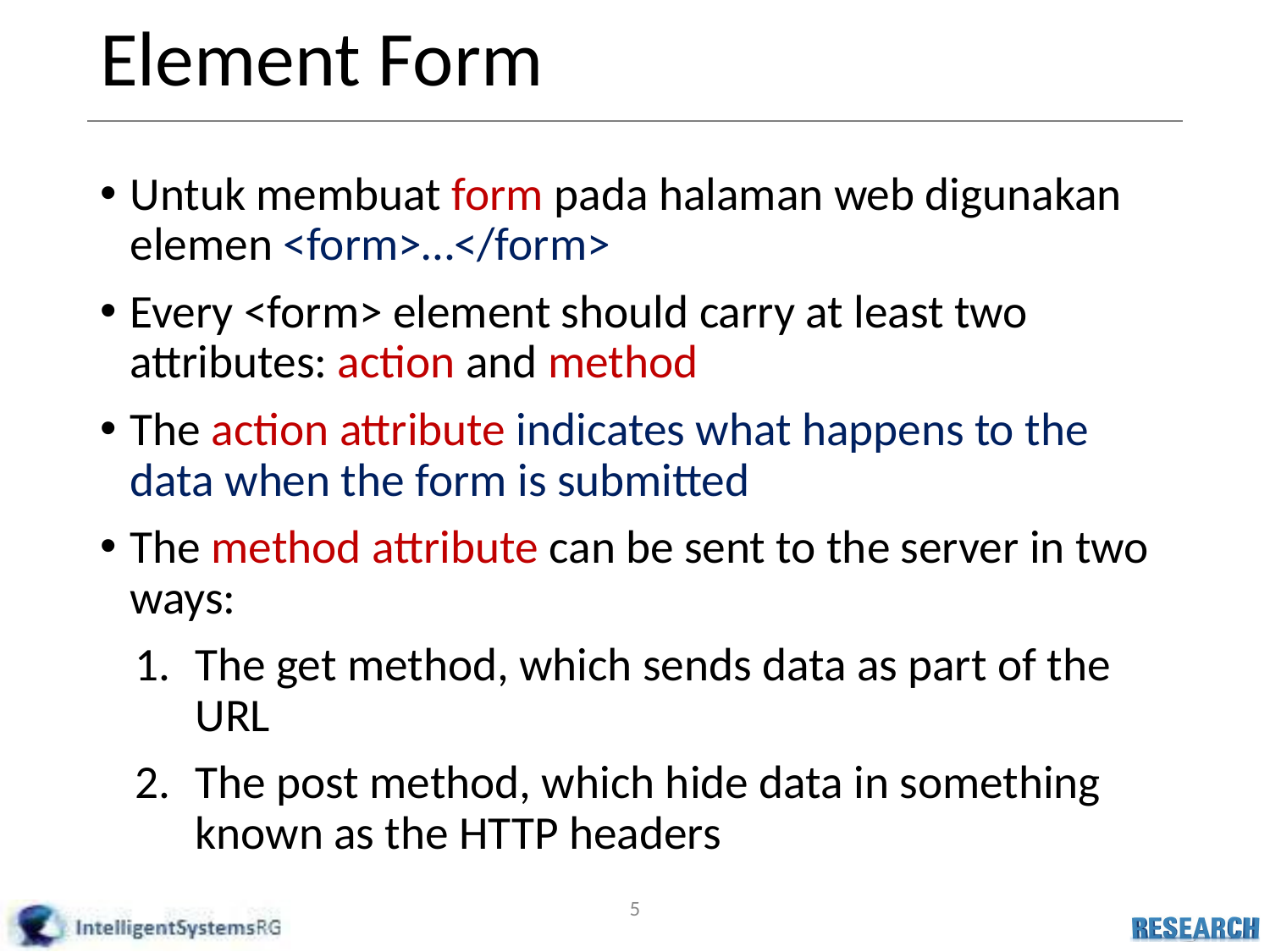

# Element Form
Untuk membuat form pada halaman web digunakan elemen <form>…</form>
Every <form> element should carry at least two attributes: action and method
The action attribute indicates what happens to the data when the form is submitted
The method attribute can be sent to the server in two ways:
The get method, which sends data as part of the URL
The post method, which hide data in something known as the HTTP headers